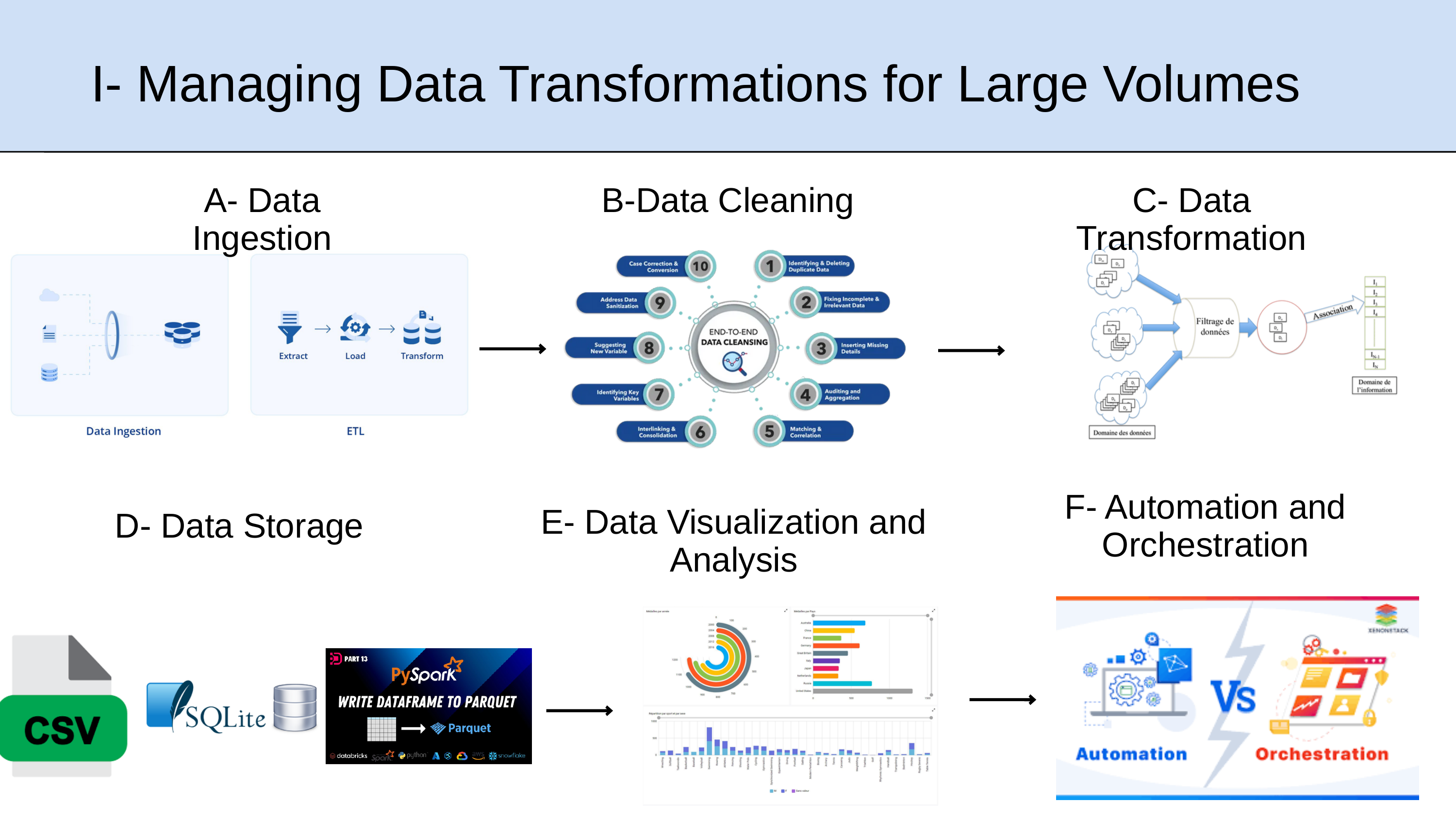

I- Managing Data Transformations for Large Volumes

A- Data Ingestion
B-Data Cleaning
C- Data Transformation

F- Automation and Orchestration
E- Data Visualization and Analysis
D- Data Storage